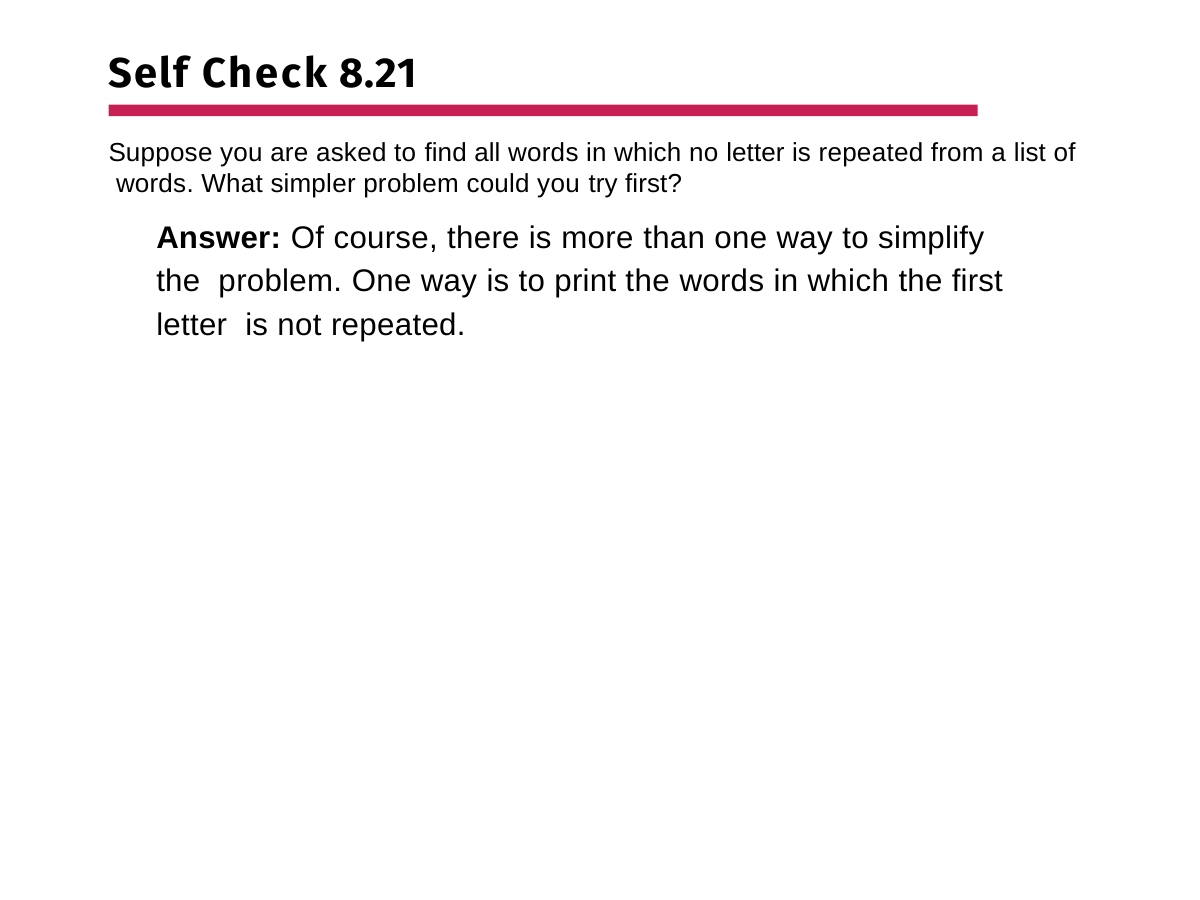

# Self Check 8.21

Suppose you are asked to find all words in which no letter is repeated from a list of  words. What simpler problem could you try first?
Answer: Of course, there is more than one way to simplify the  problem. One way is to print the words in which the first letter  is not repeated.